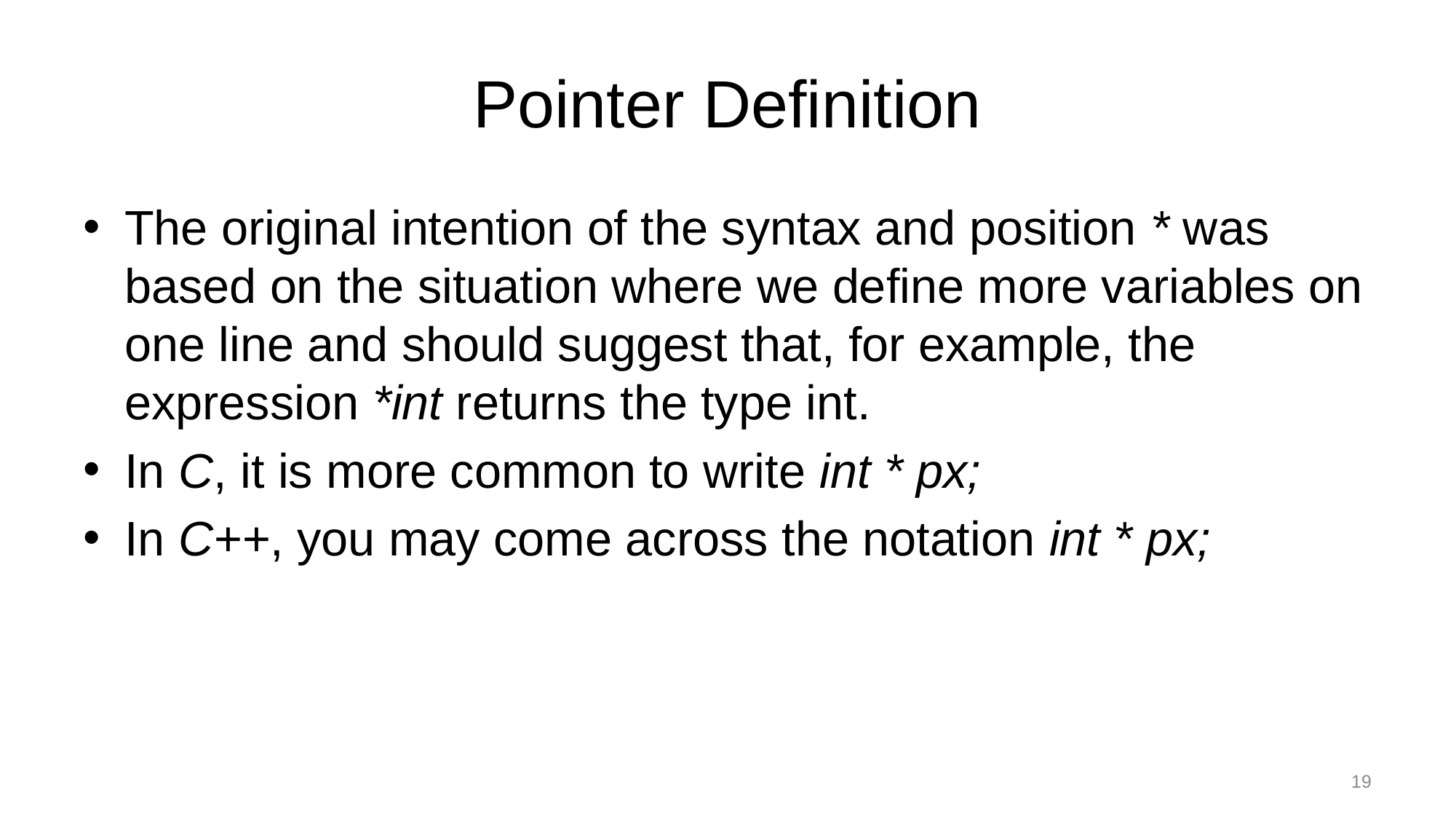

# Pointer Definition
The original intention of the syntax and position * was based on the situation where we define more variables on one line and should suggest that, for example, the expression *int returns the type int.
In C, it is more common to write int * px;
In C++, you may come across the notation int * px;
19